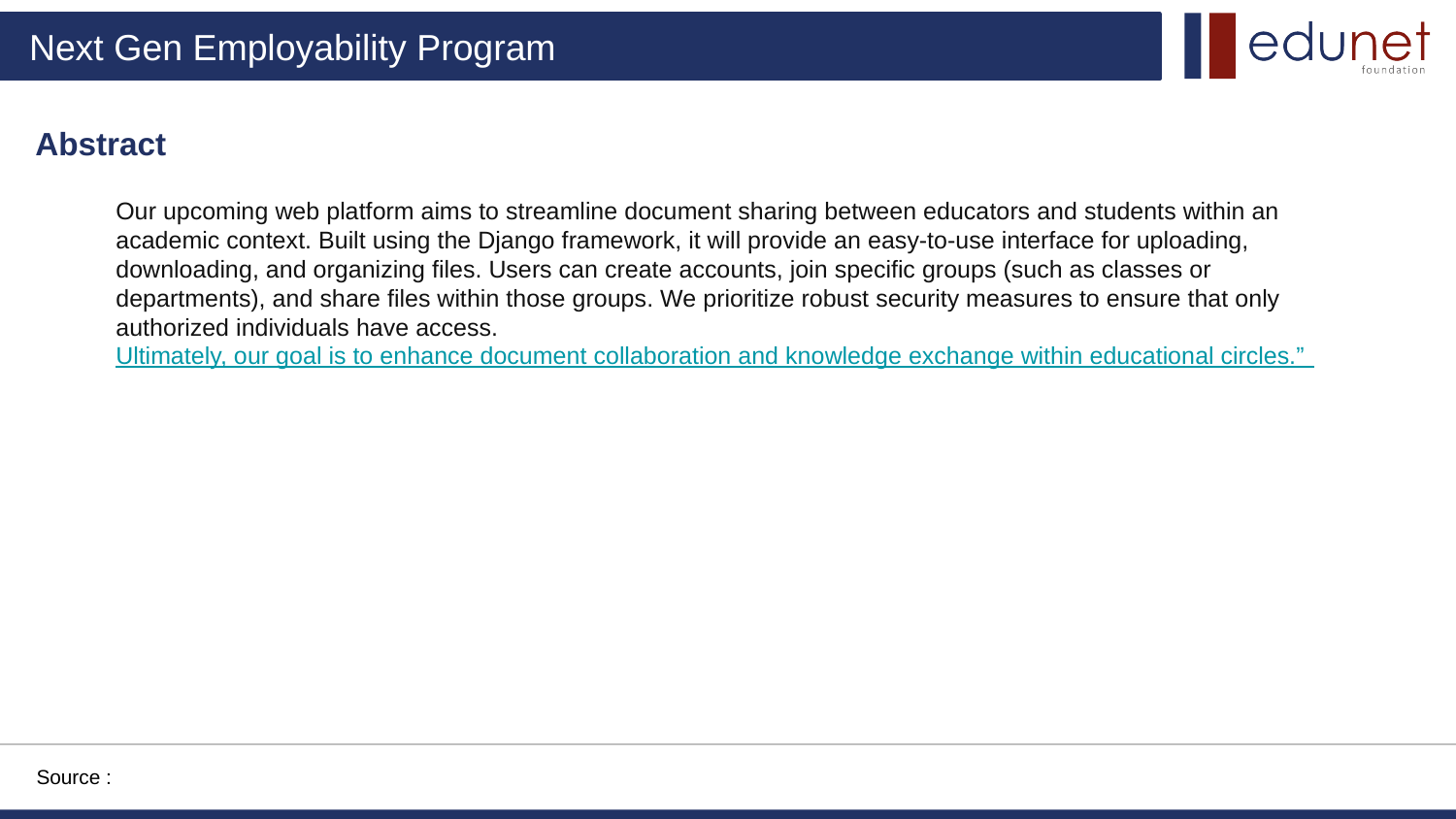

Abstract
Our upcoming web platform aims to streamline document sharing between educators and students within an academic context. Built using the Django framework, it will provide an easy-to-use interface for uploading, downloading, and organizing files. Users can create accounts, join specific groups (such as classes or departments), and share files within those groups. We prioritize robust security measures to ensure that only authorized individuals have access. Ultimately, our goal is to enhance document collaboration and knowledge exchange within educational circles.”
Source :